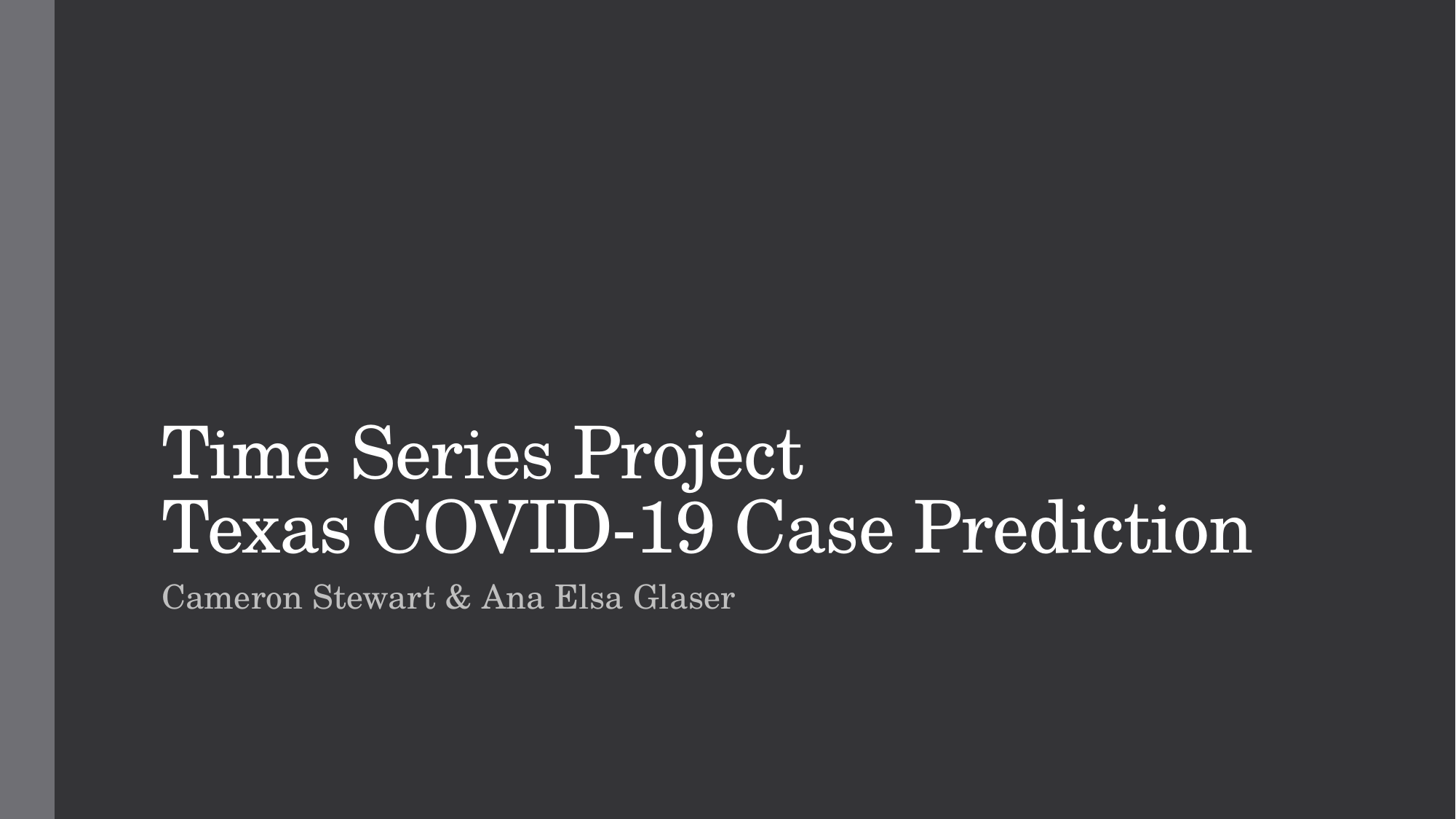

# Time Series Project Texas COVID-19 Case Prediction
Cameron Stewart & Ana Elsa Glaser